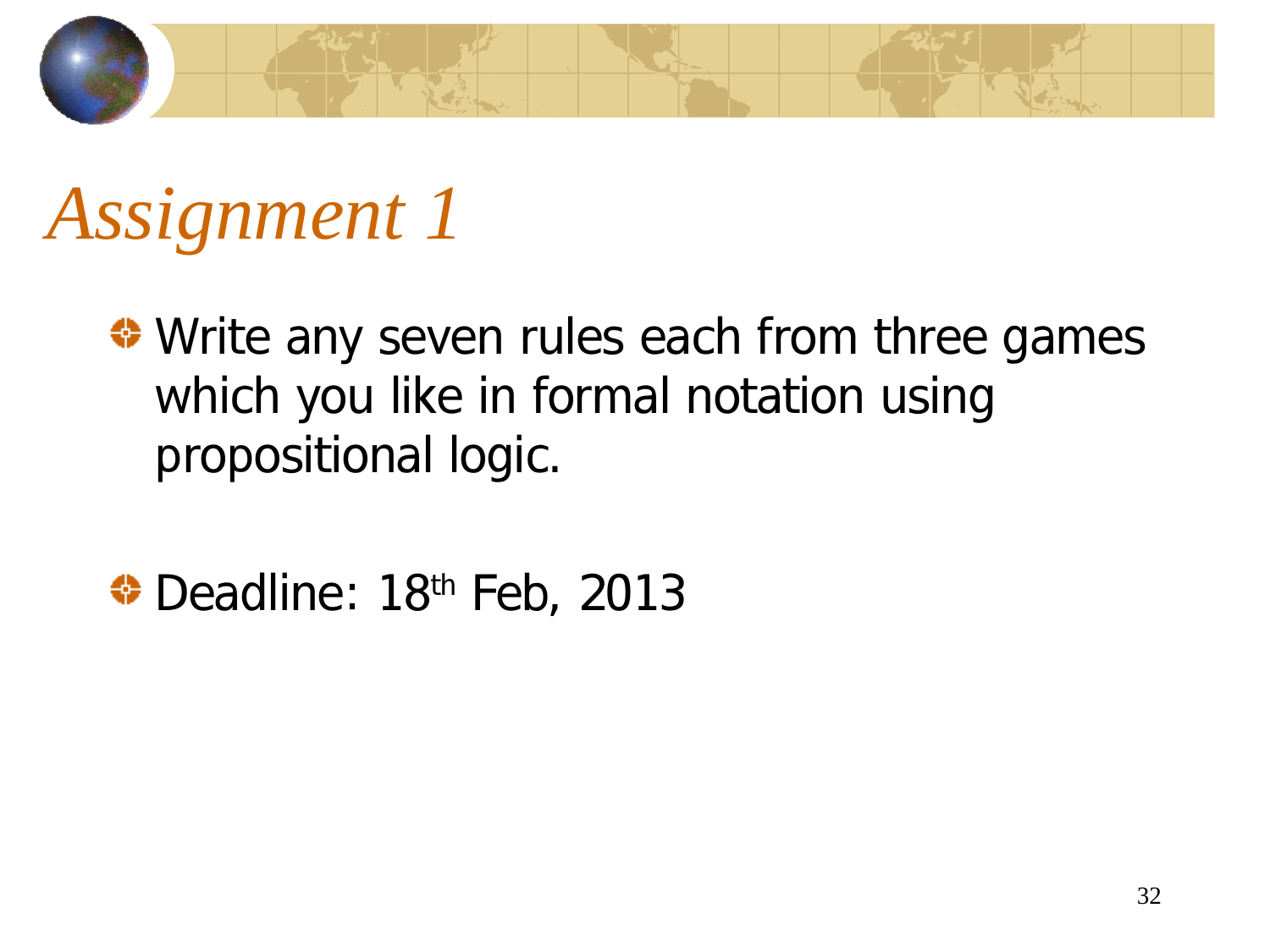

# Assignment 1
Write any seven rules each from three games which you like in formal notation using propositional logic.

Deadline: 18th Feb, 2013
32